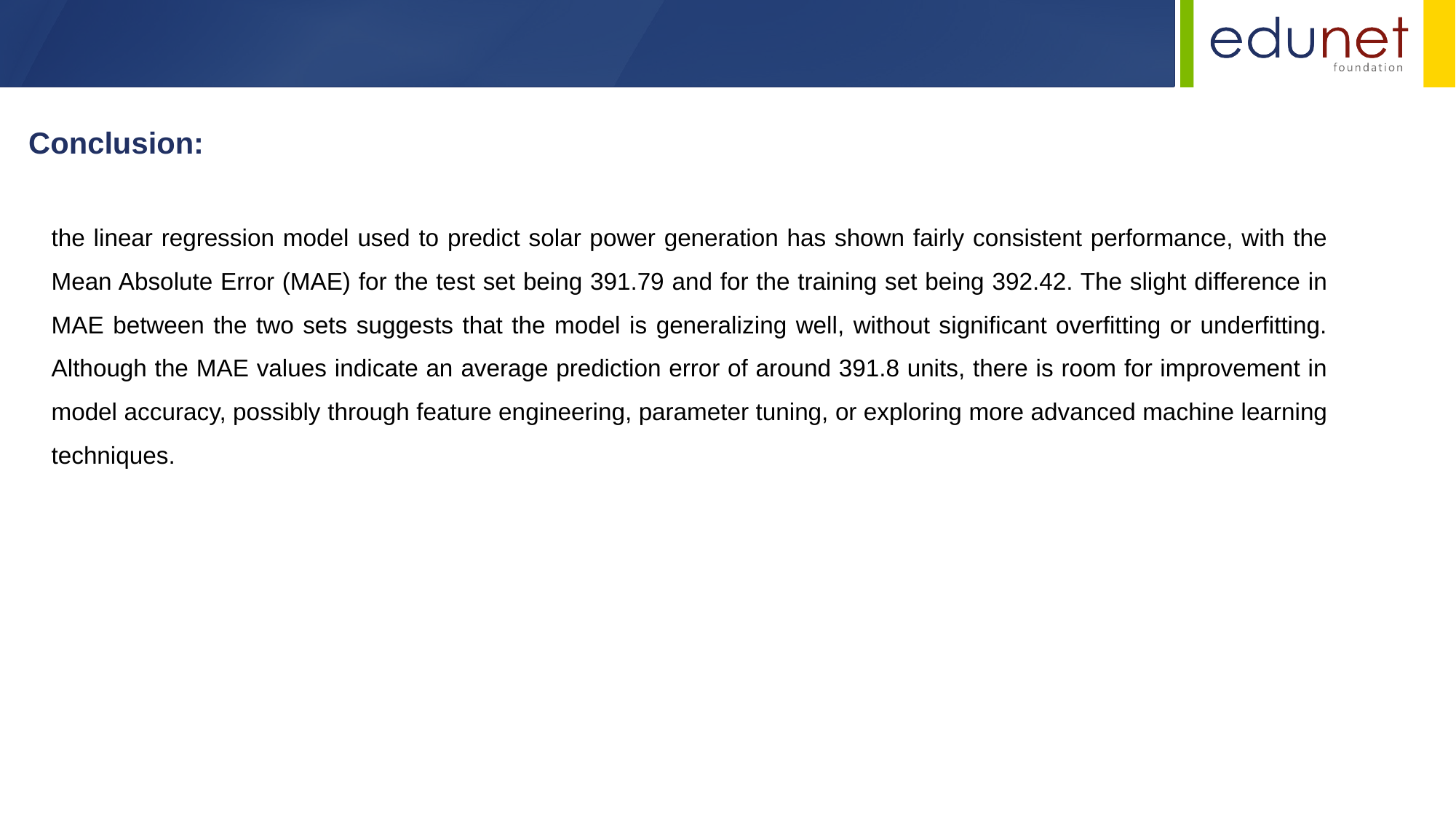

Conclusion:
the linear regression model used to predict solar power generation has shown fairly consistent performance, with the Mean Absolute Error (MAE) for the test set being 391.79 and for the training set being 392.42. The slight difference in MAE between the two sets suggests that the model is generalizing well, without significant overfitting or underfitting. Although the MAE values indicate an average prediction error of around 391.8 units, there is room for improvement in model accuracy, possibly through feature engineering, parameter tuning, or exploring more advanced machine learning techniques.